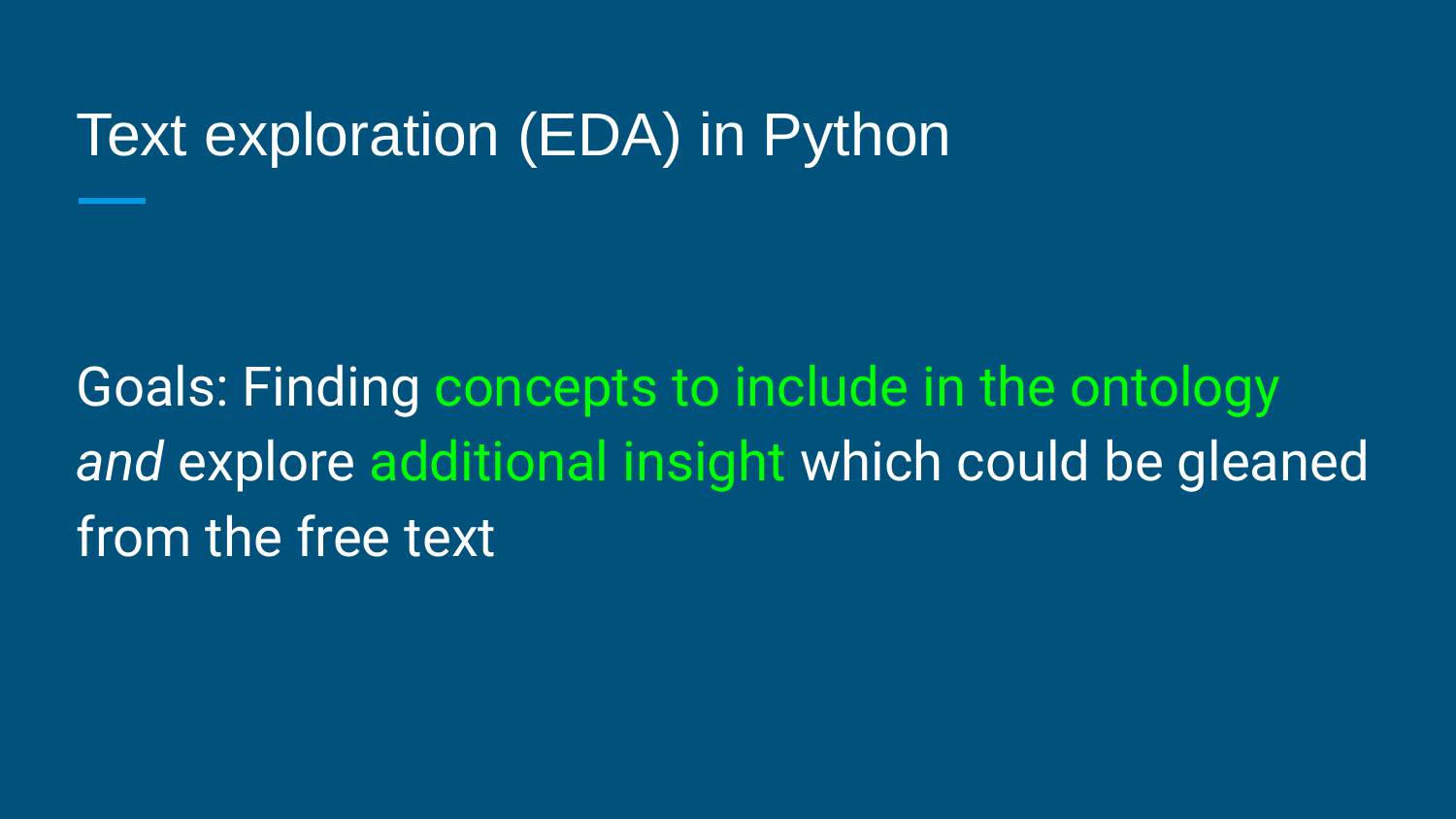

# Text exploration (EDA) in Python

Goals: Finding concepts to include in the ontology and explore additional insight which could be gleaned from the free text